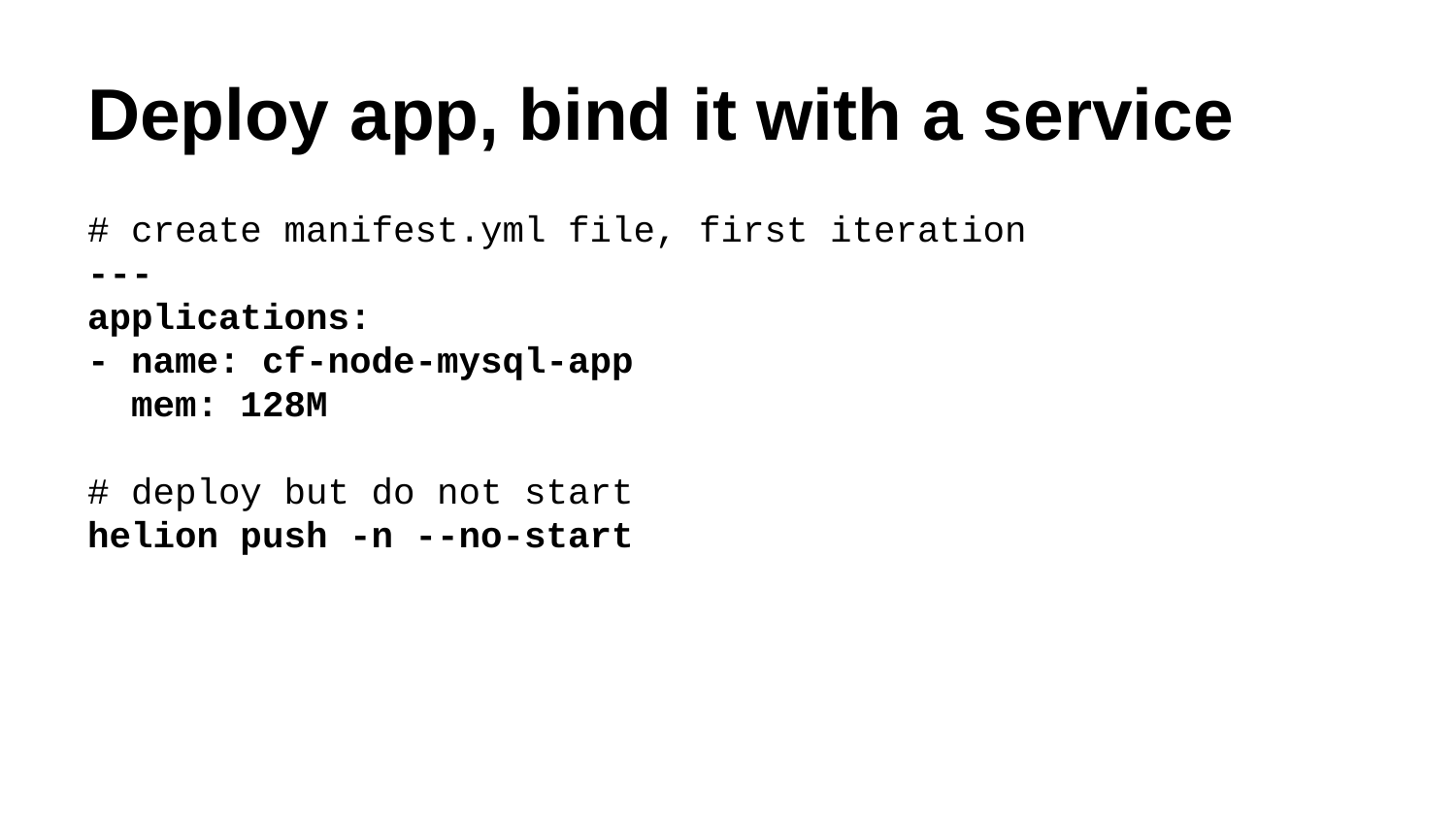

# Deploy app, bind it with a service
# create manifest.yml file, first iteration
---
applications:
- name: cf-node-mysql-app
  mem: 128M

# deploy but do not start
helion push -n --no-start